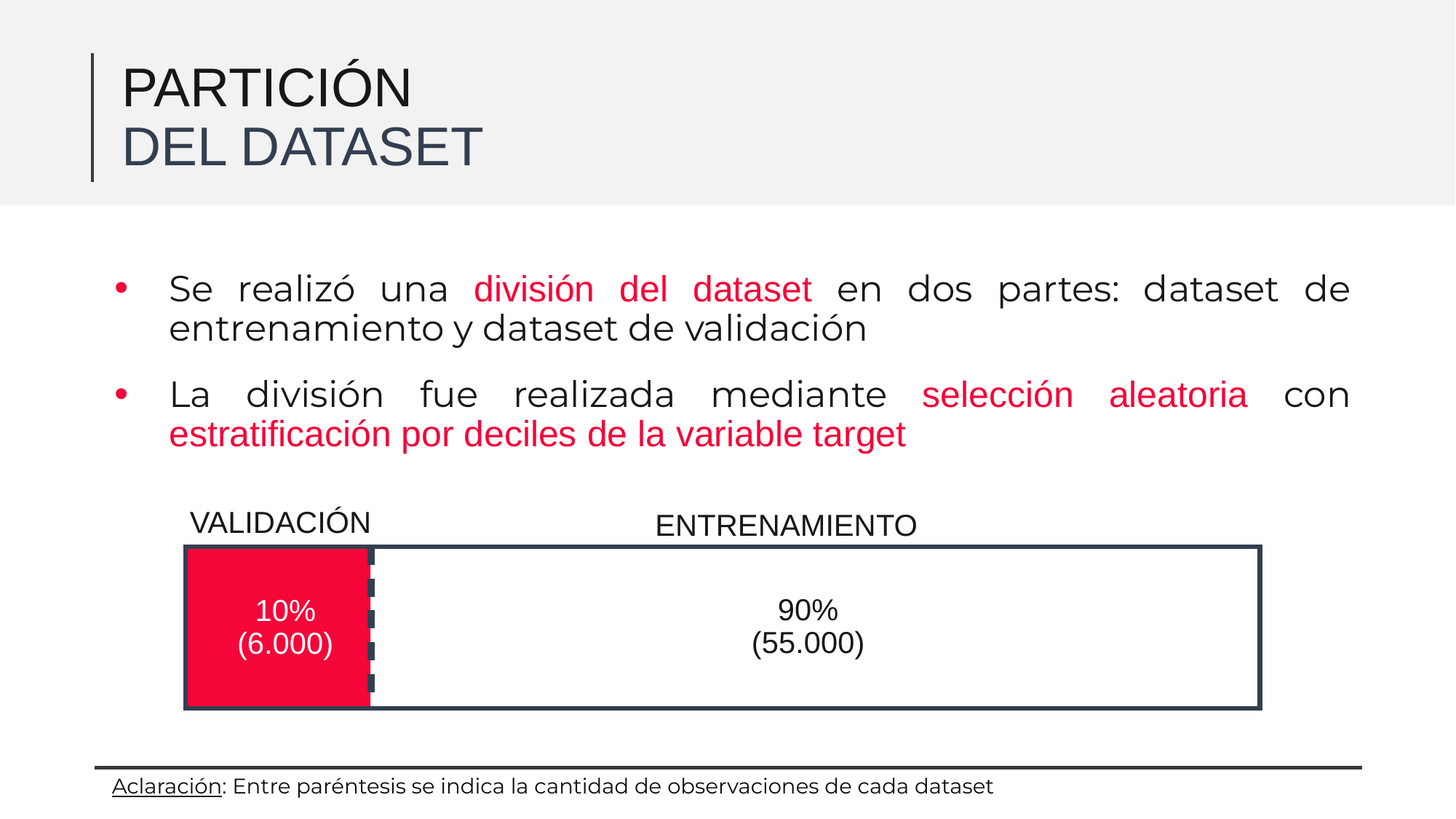

PARTICIÓN
DEL DATASET
Se realizó una división del dataset en dos partes: dataset de entrenamiento y dataset de validación
La división fue realizada mediante selección aleatoria con estratificación por deciles de la variable target
VALIDACIÓN
ENTRENAMIENTO

10%
(6.000)
90%
(55.000)
Aclaración: Entre paréntesis se indica la cantidad de observaciones de cada dataset